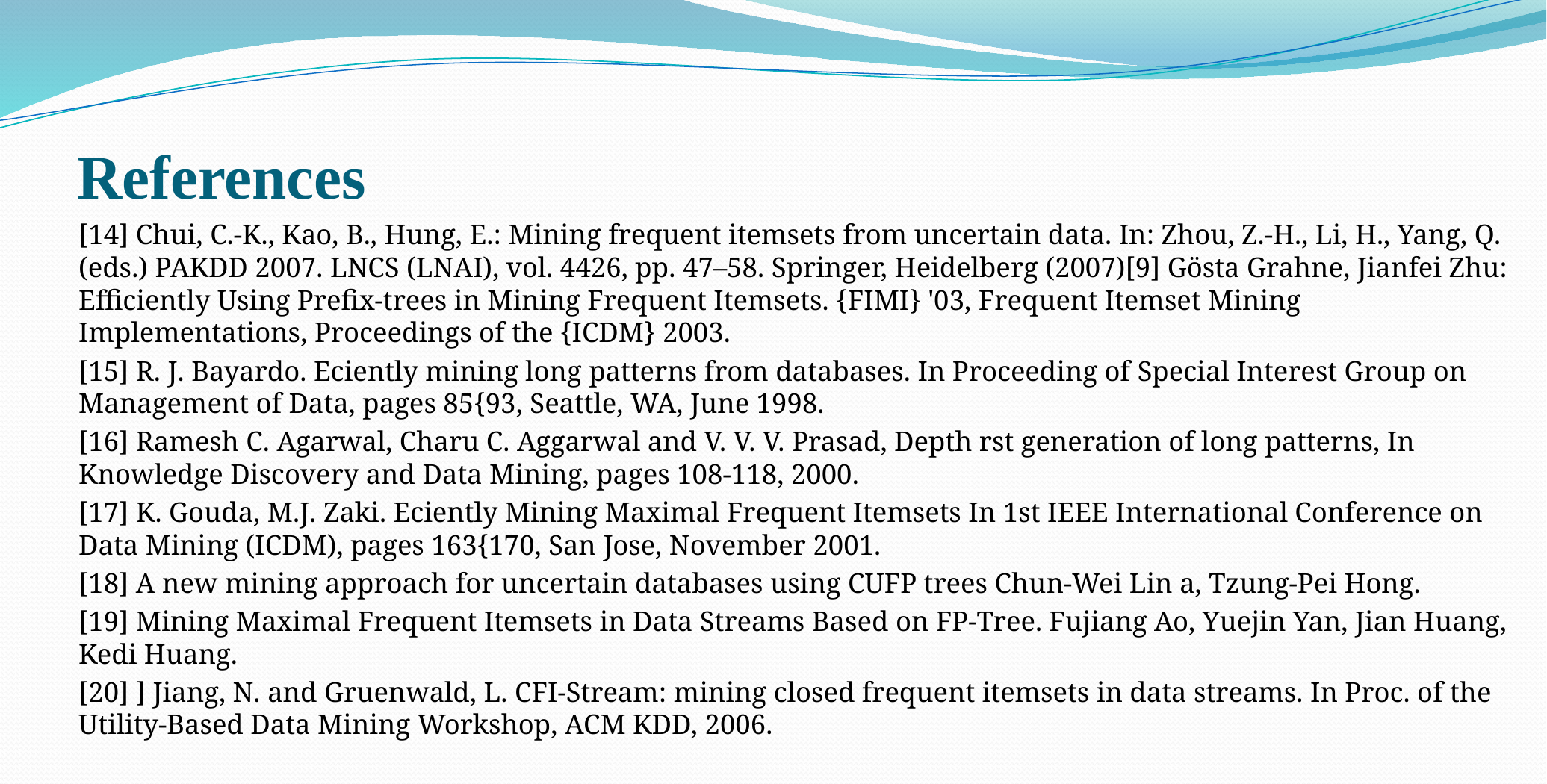

# References
[14] Chui, C.-K., Kao, B., Hung, E.: Mining frequent itemsets from uncertain data. In: Zhou, Z.-H., Li, H., Yang, Q. (eds.) PAKDD 2007. LNCS (LNAI), vol. 4426, pp. 47–58. Springer, Heidelberg (2007)[9] Gösta Grahne, Jianfei Zhu: Efficiently Using Prefix-trees in Mining Frequent Itemsets. {FIMI} '03, Frequent Itemset Mining Implementations, Proceedings of the {ICDM} 2003.
[15] R. J. Bayardo. Eciently mining long patterns from databases. In Proceeding of Special Interest Group on Management of Data, pages 85{93, Seattle, WA, June 1998.
[16] Ramesh C. Agarwal, Charu C. Aggarwal and V. V. V. Prasad, Depth rst generation of long patterns, In Knowledge Discovery and Data Mining, pages 108-118, 2000.
[17] K. Gouda, M.J. Zaki. Eciently Mining Maximal Frequent Itemsets In 1st IEEE International Conference on Data Mining (ICDM), pages 163{170, San Jose, November 2001.
[18] A new mining approach for uncertain databases using CUFP trees Chun-Wei Lin a, Tzung-Pei Hong.
[19] Mining Maximal Frequent Itemsets in Data Streams Based on FP-Tree. Fujiang Ao, Yuejin Yan, Jian Huang, Kedi Huang.
[20] ] Jiang, N. and Gruenwald, L. CFI-Stream: mining closed frequent itemsets in data streams. In Proc. of the Utility-Based Data Mining Workshop, ACM KDD, 2006.